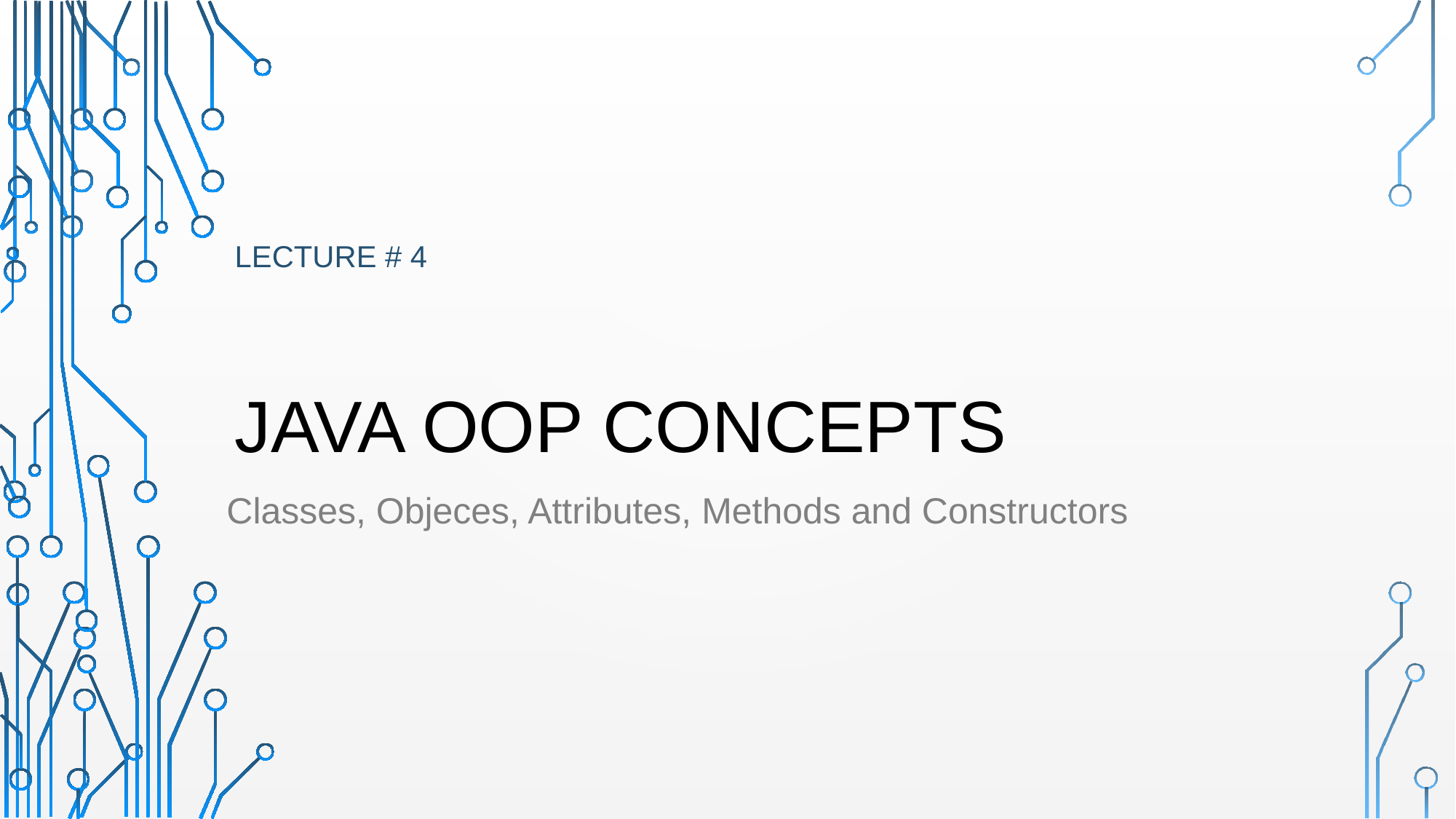

Lecture # 4
# Java oop concepts
Classes, Objeces, Attributes, Methods and Constructors